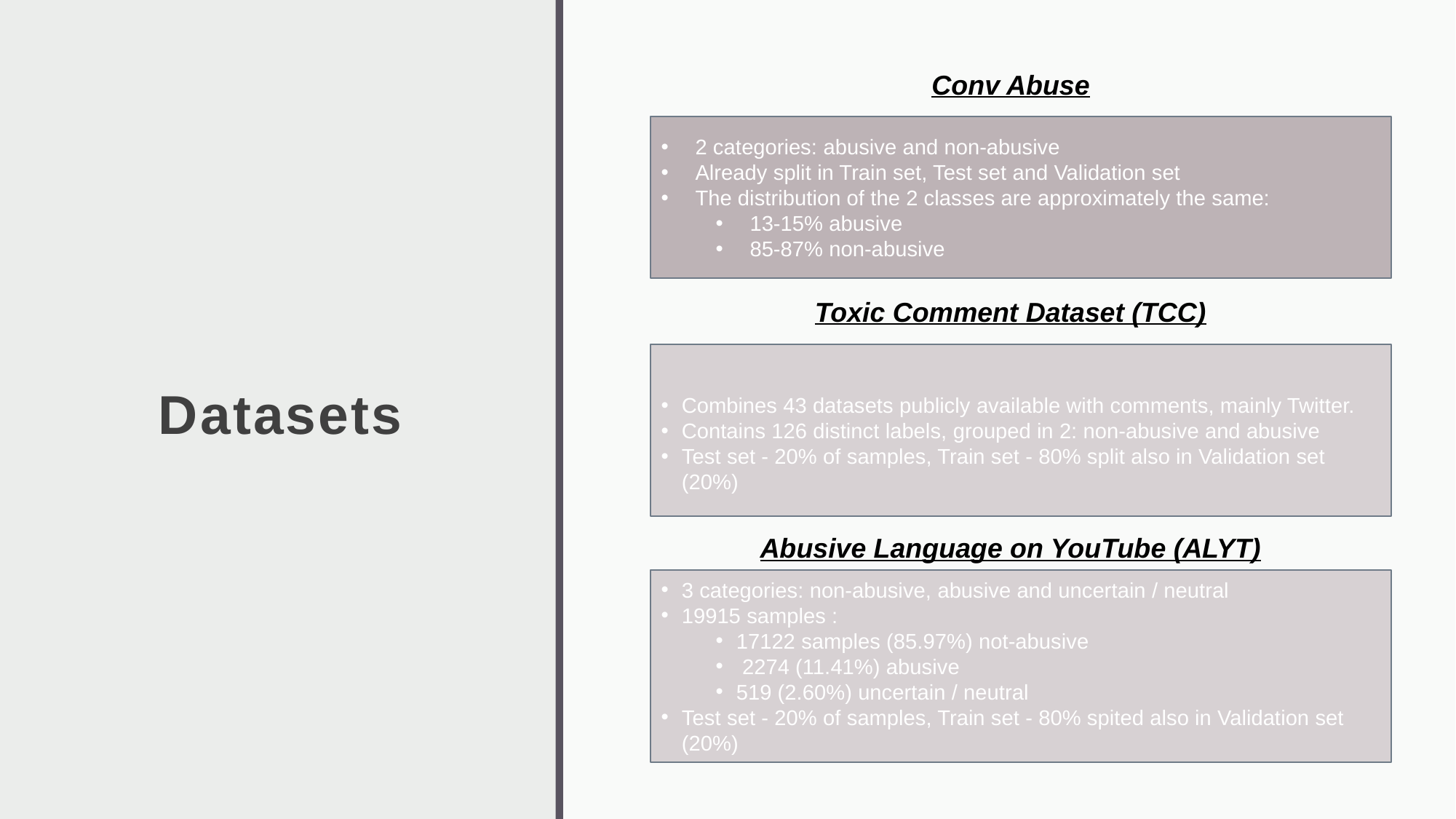

Conv Abuse
# Datasets
2 categories: abusive and non-abusive
Already split in Train set, Test set and Validation set
The distribution of the 2 classes are approximately the same:
13-15% abusive
85-87% non-abusive
Toxic Comment Dataset (TCC)

Combines 43 datasets publicly available with comments, mainly Twitter.
Contains 126 distinct labels, grouped in 2: non-abusive and abusive
Test set - 20% of samples, Train set - 80% split also in Validation set (20%)

Abusive Language on YouTube (ALYT)
3 categories: non-abusive, abusive and uncertain / neutral
19915 samples :
17122 samples (85.97%) not-abusive
 2274 (11.41%) abusive
519 (2.60%) uncertain / neutral
Test set - 20% of samples, Train set - 80% spited also in Validation set (20%)